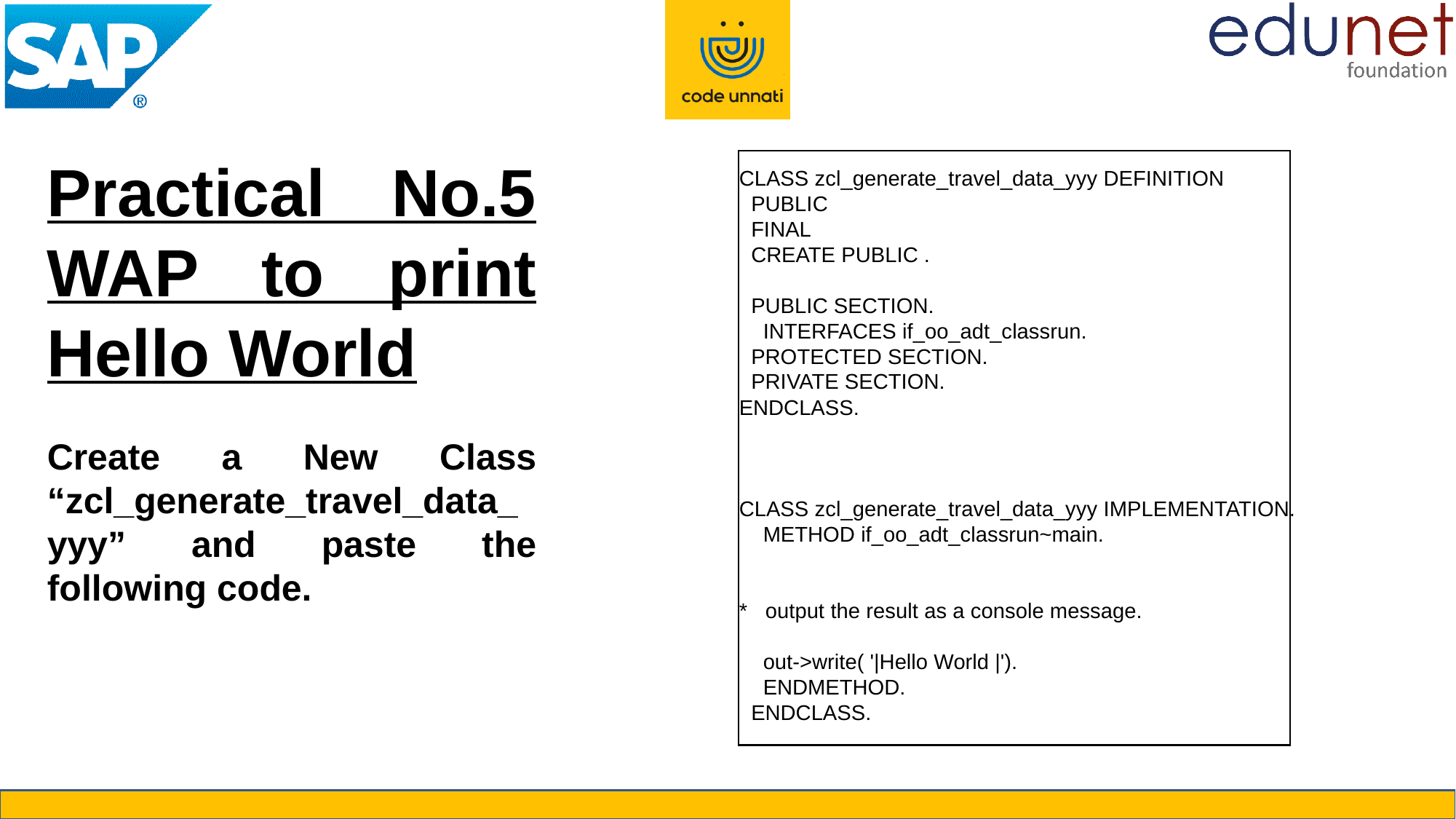

Practical No.5 WAP to print Hello World

Create a New Class “zcl_generate_travel_data_yyy” and paste the following code.

CLASS zcl_generate_travel_data_yyy DEFINITION
  PUBLIC
  FINAL
  CREATE PUBLIC .

  PUBLIC SECTION.
    INTERFACES if_oo_adt_classrun.
  PROTECTED SECTION.
  PRIVATE SECTION.
ENDCLASS.

CLASS zcl_generate_travel_data_yyy IMPLEMENTATION.
    METHOD if_oo_adt_classrun~main.

*   output the result as a console message.

    out->write( '|Hello World |').
    ENDMETHOD.
  ENDCLASS.